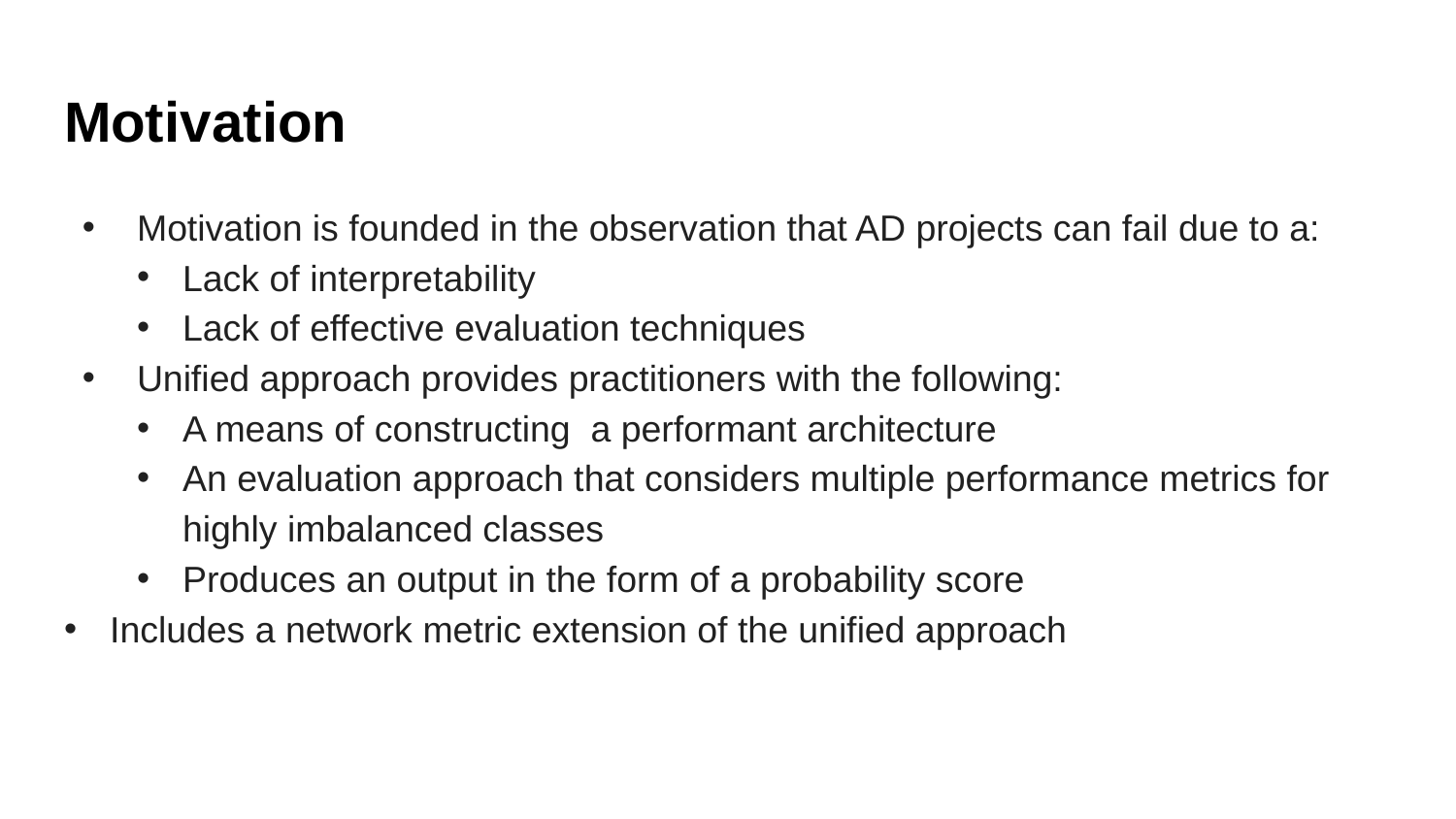

# Motivation
Motivation is founded in the observation that AD projects can fail due to a:
Lack of interpretability
Lack of effective evaluation techniques
Unified approach provides practitioners with the following:
A means of constructing  a performant architecture
An evaluation approach that considers multiple performance metrics for highly imbalanced classes
Produces an output in the form of a probability score
Includes a network metric extension of the unified approach